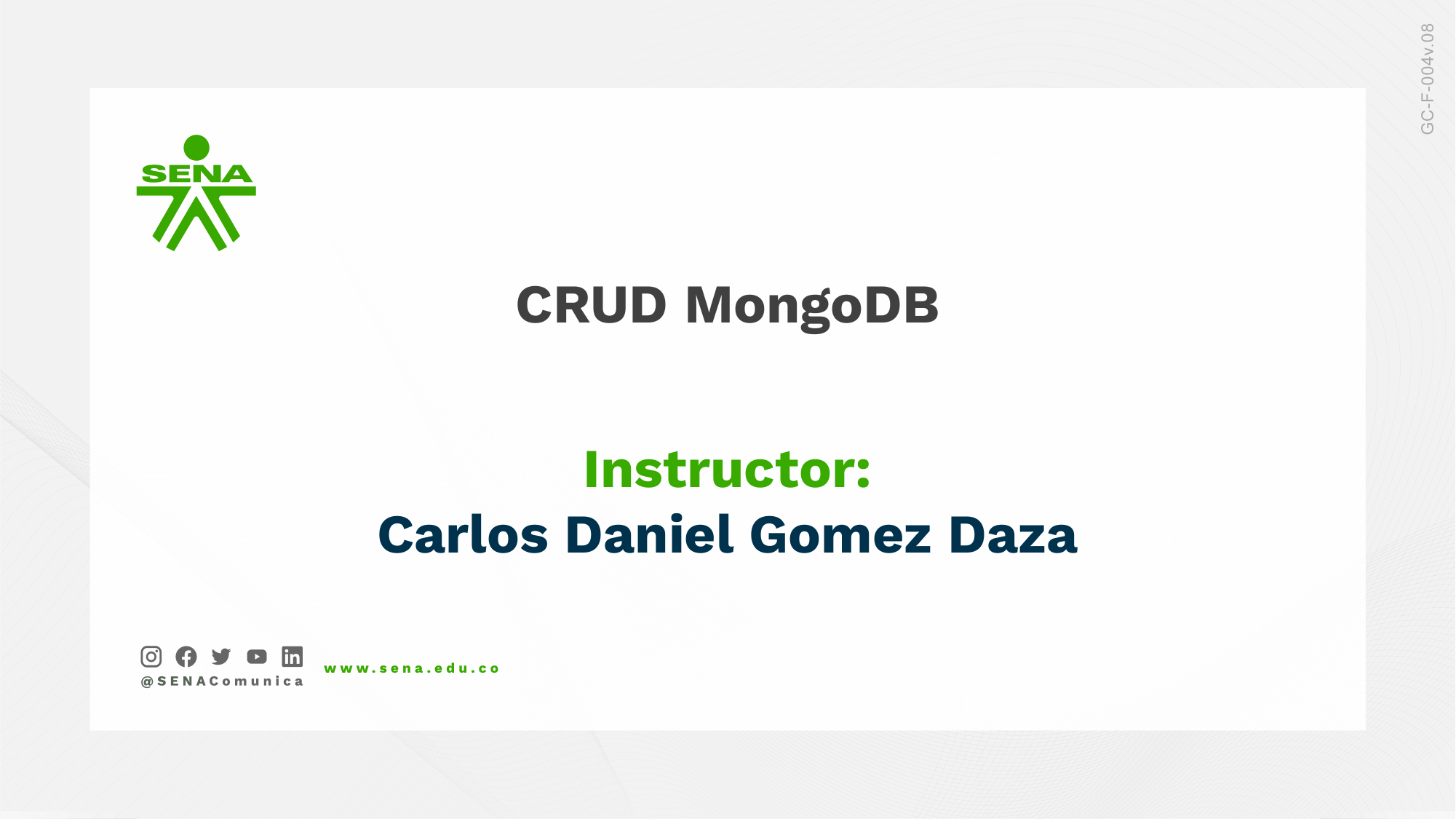

CRUD MongoDB
Instructor:
Carlos Daniel Gomez Daza